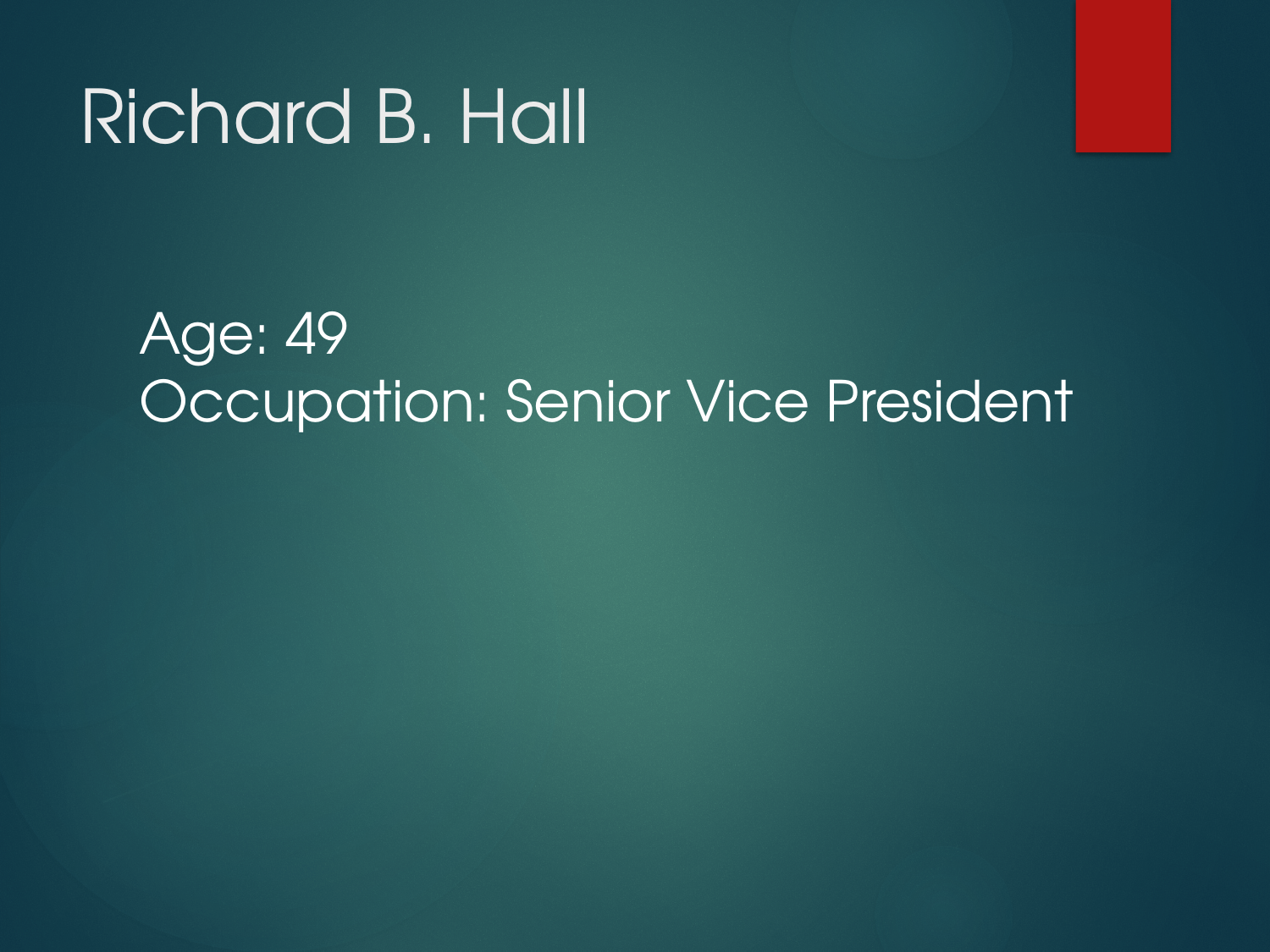

# Richard B. Hall

Age: 49
Occupation: Senior Vice President